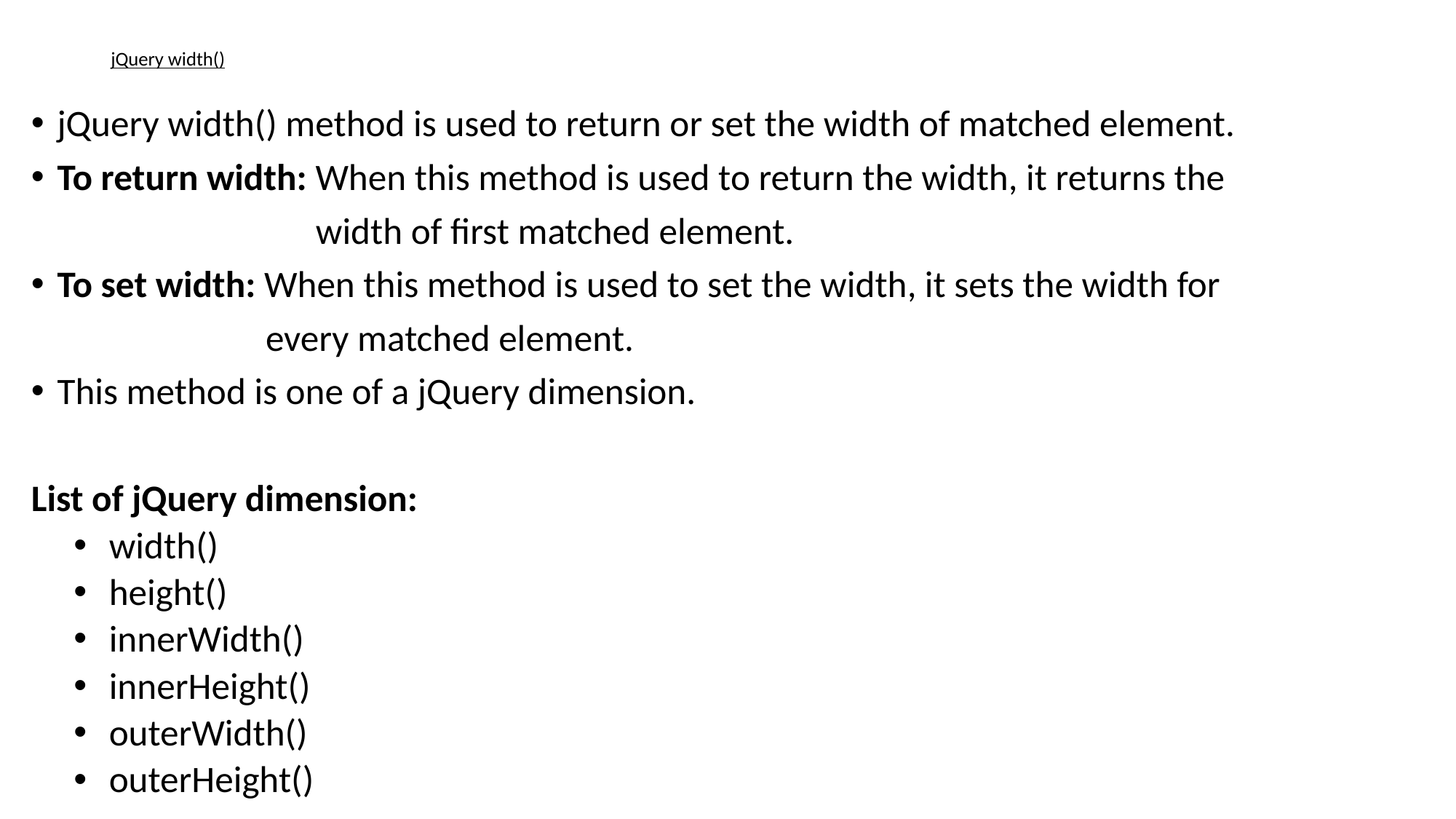

# jQuery width()
jQuery width() method is used to return or set the width of matched element.
To return width: When this method is used to return the width, it returns the
                                  width of first matched element.
To set width: When this method is used to set the width, it sets the width for
                            every matched element.
This method is one of a jQuery dimension.

List of jQuery dimension:
width()
height()
innerWidth()
innerHeight()
outerWidth()
outerHeight()